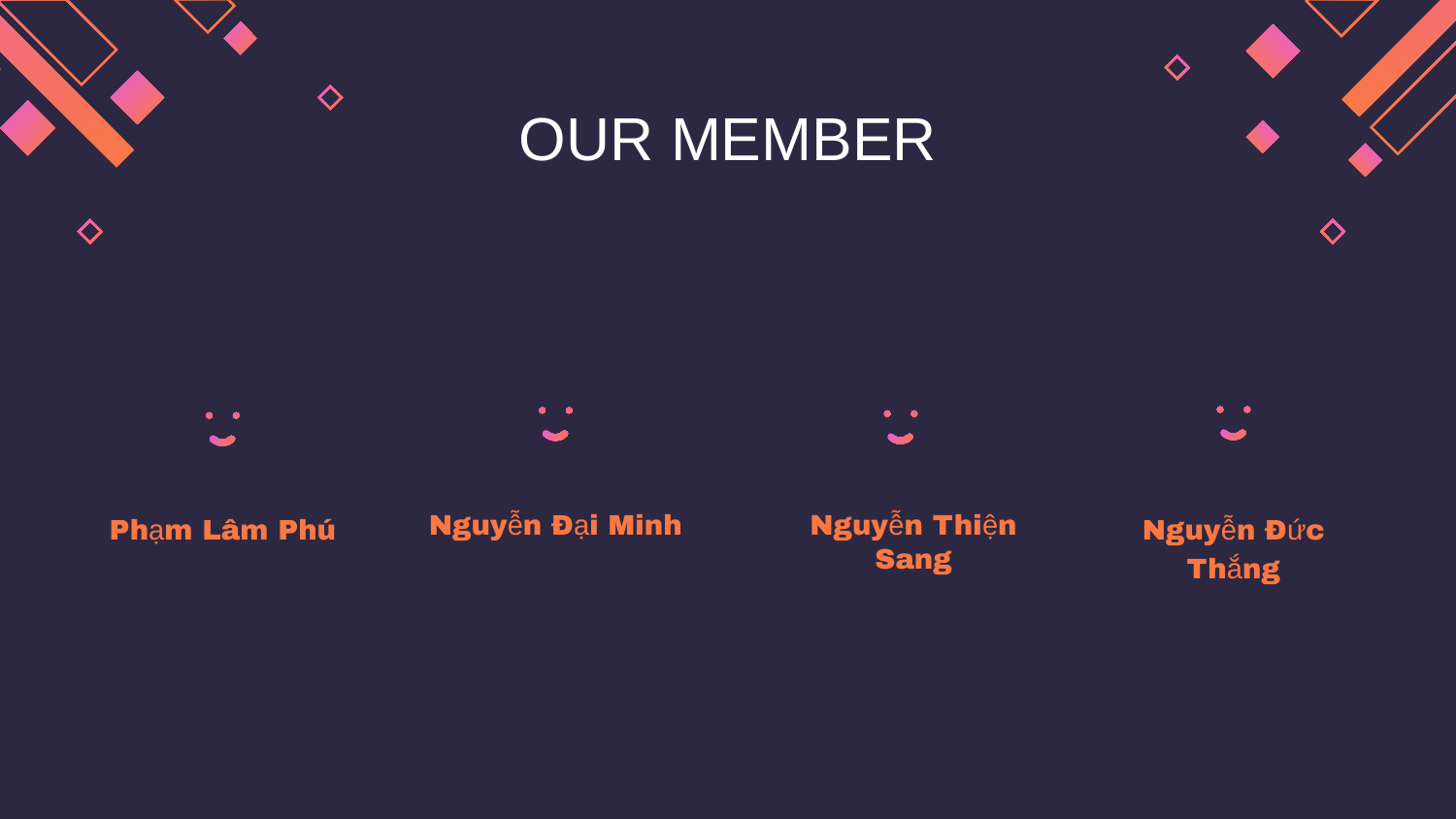

# OUR MEMBER

Phạm Lâm Phú
Nguyễn Đại Minh
Nguyễn Thiện Sang
Nguyễn Đức Thắng